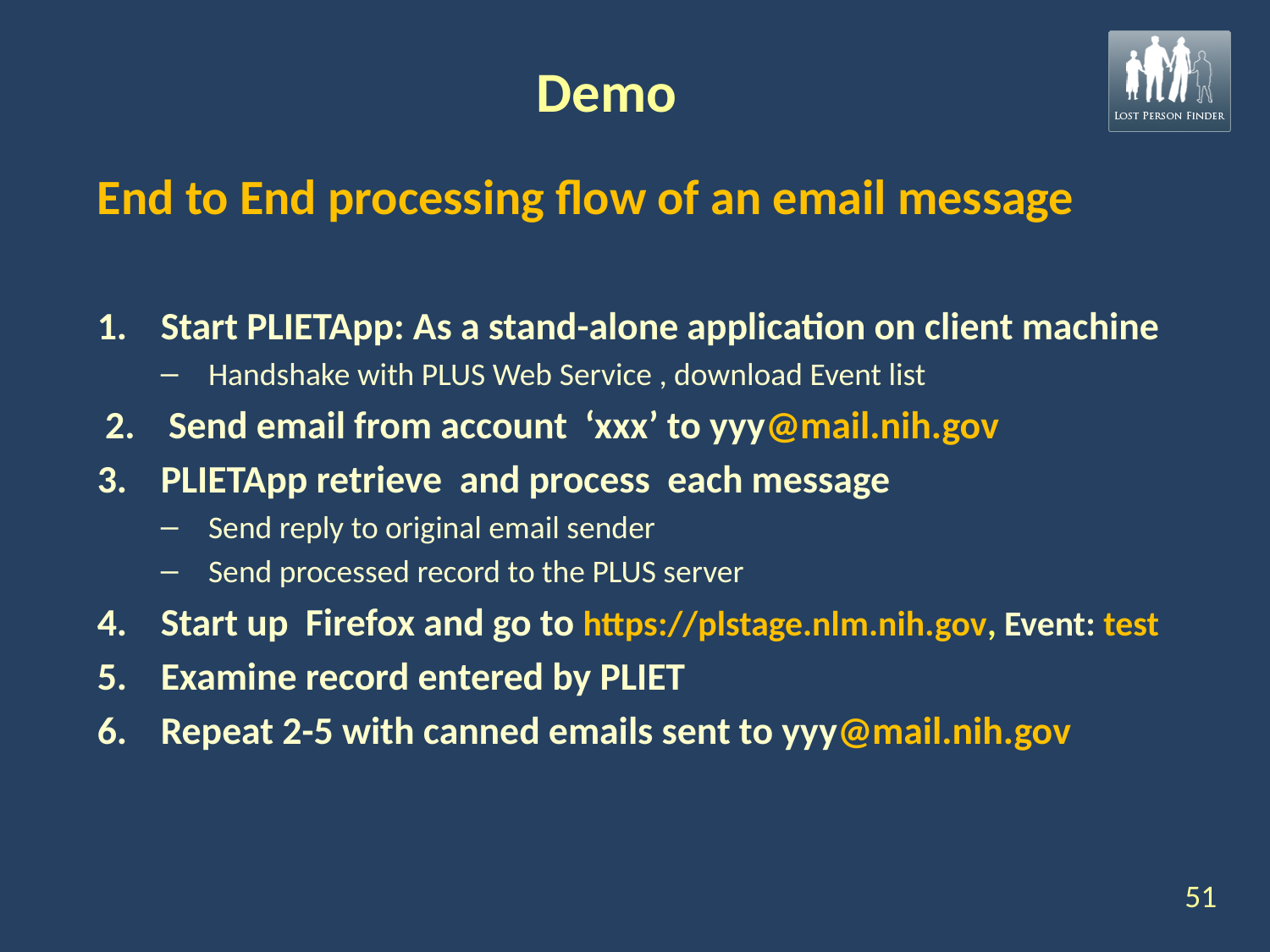

# Demo
End to End processing flow of an email message

Start PLIETApp: As a stand-alone application on client machine
Handshake with PLUS Web Service , download Event list
Send email from account  ‘xxx’ to yyy@mail.nih.gov
PLIETApp retrieve  and process  each message
Send reply to original email sender
Send processed record to the PLUS server
Start up  Firefox and go to https://plstage.nlm.nih.gov, Event: test
Examine record entered by PLIET
Repeat 2-5 with canned emails sent to yyy@mail.nih.gov

51